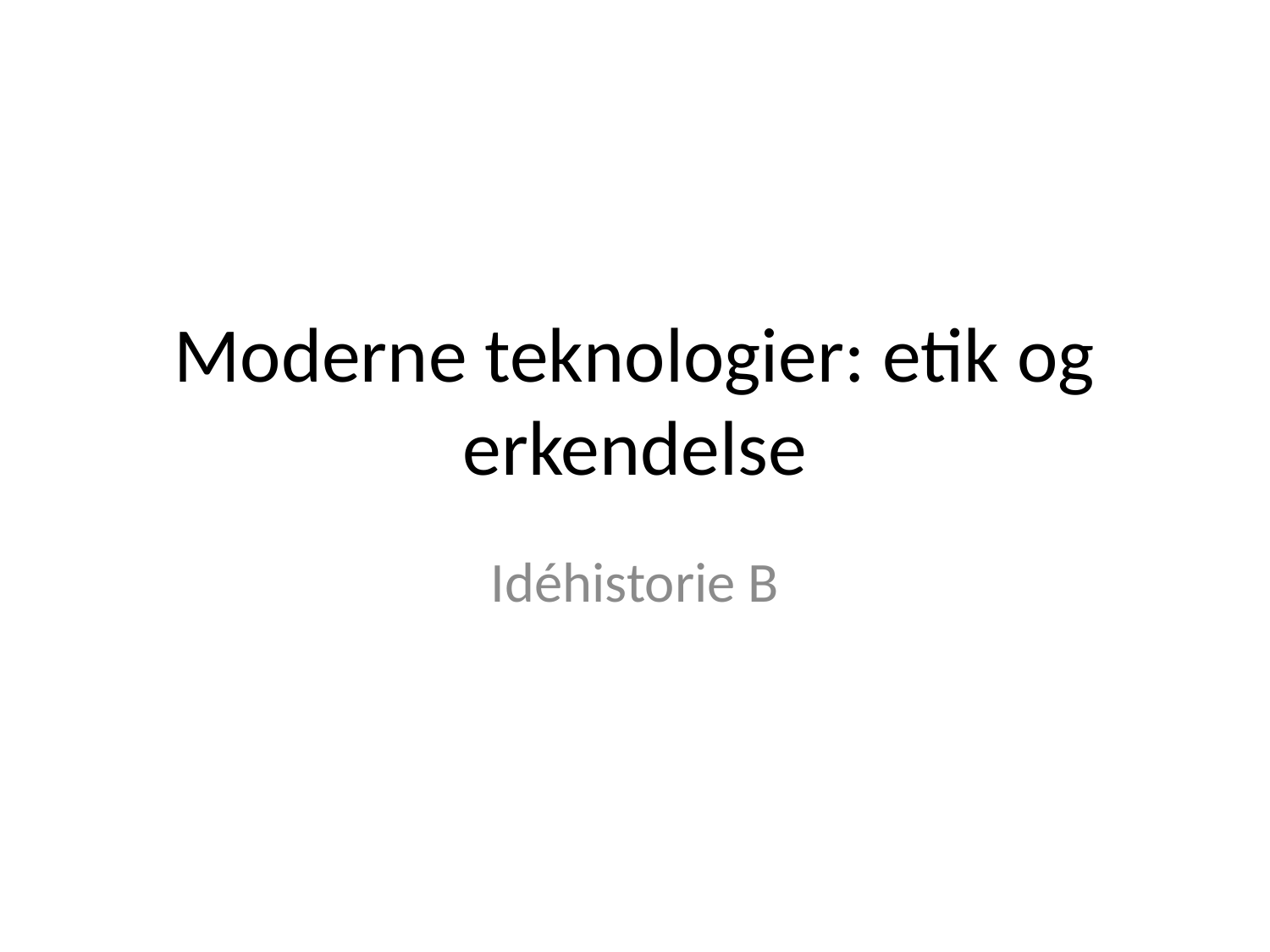

# Moderne teknologier: etik og erkendelse
Idéhistorie B